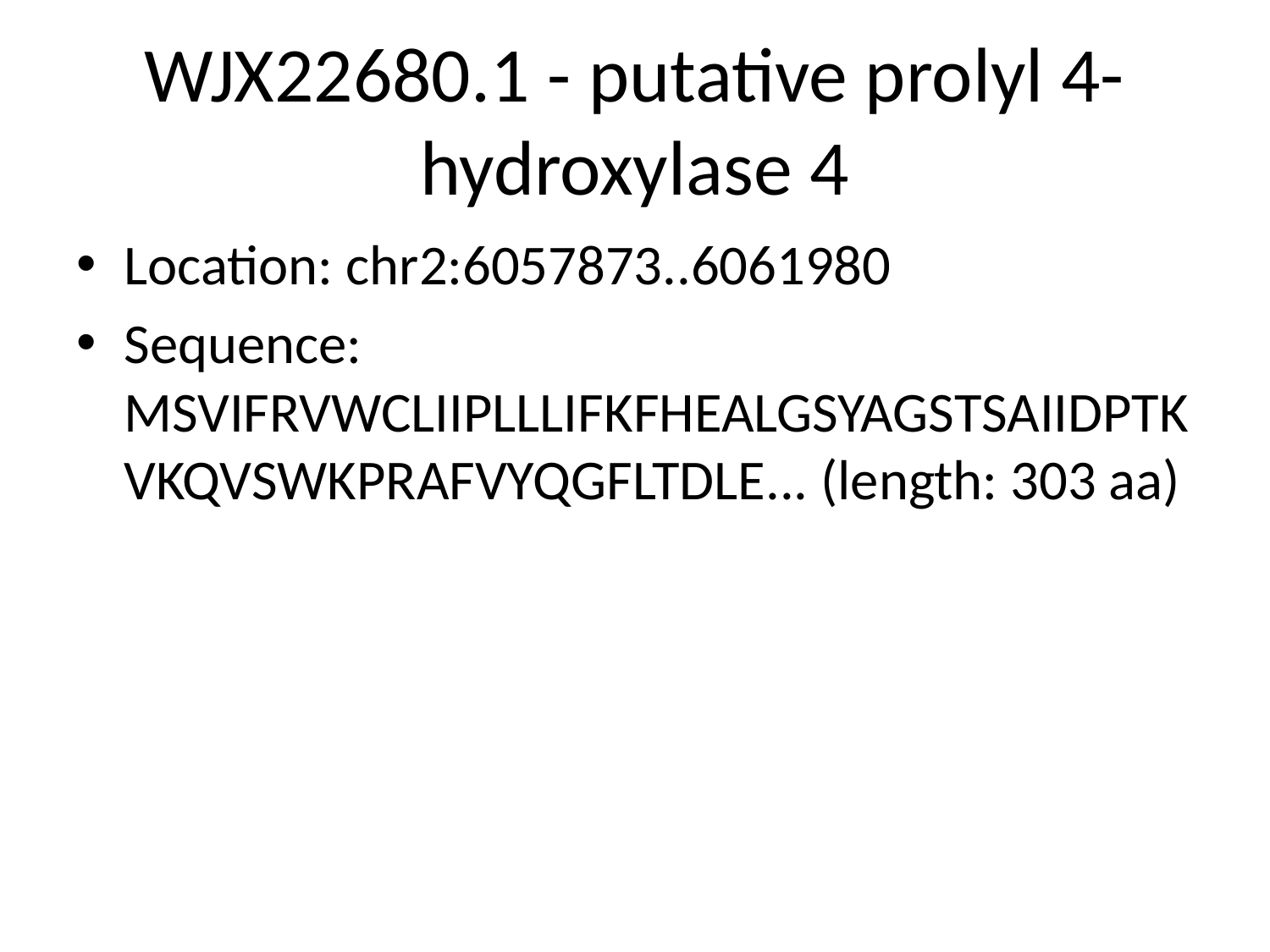

# WJX22680.1 - putative prolyl 4-hydroxylase 4
Location: chr2:6057873..6061980
Sequence: MSVIFRVWCLIIPLLLIFKFHEALGSYAGSTSAIIDPTKVKQVSWKPRAFVYQGFLTDLE... (length: 303 aa)